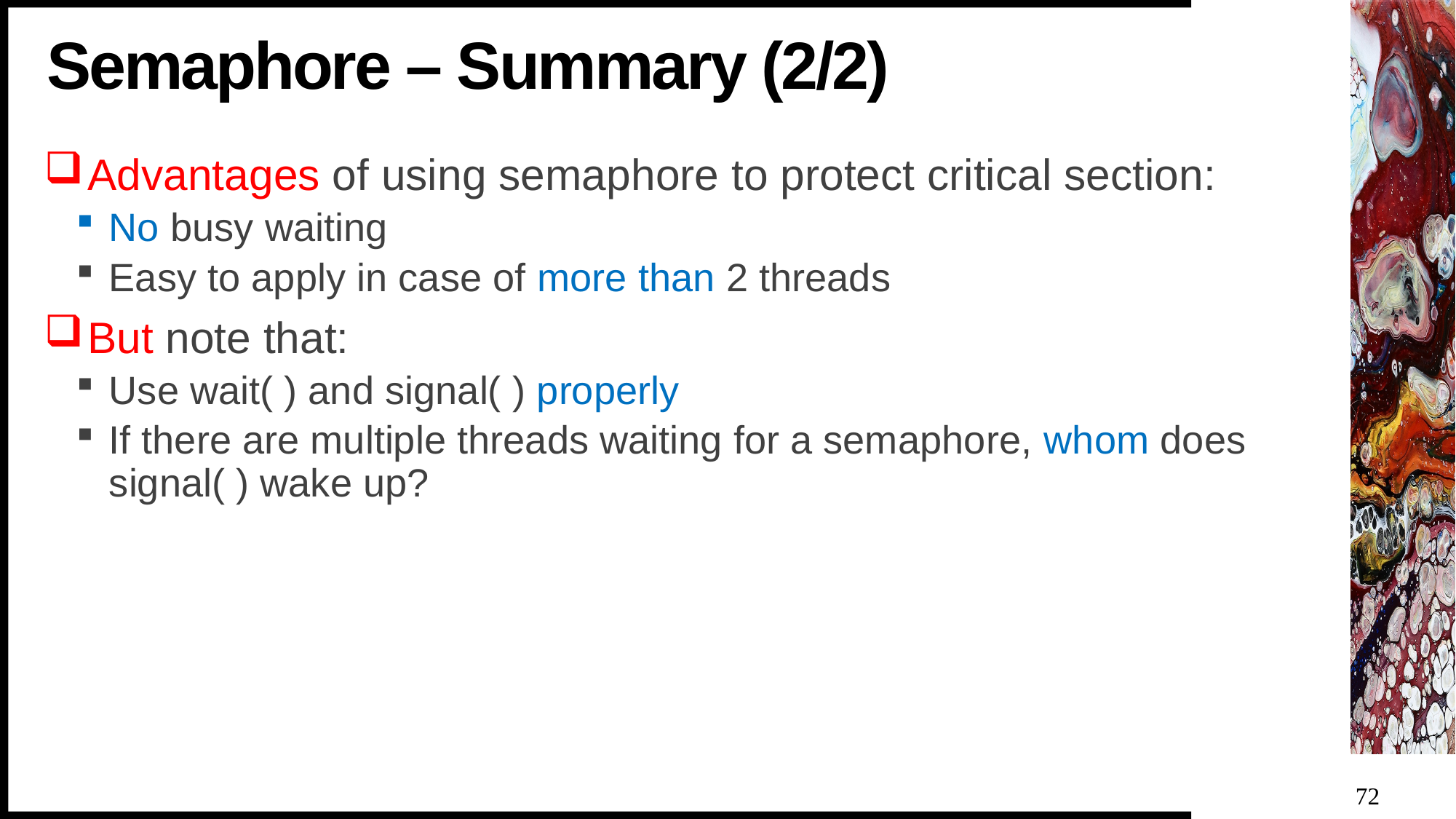

# Semaphore – Summary (2/2)
Advantages of using semaphore to protect critical section:
No busy waiting
Easy to apply in case of more than 2 threads
But note that:
Use wait( ) and signal( ) properly
If there are multiple threads waiting for a semaphore, whom does signal( ) wake up?

72